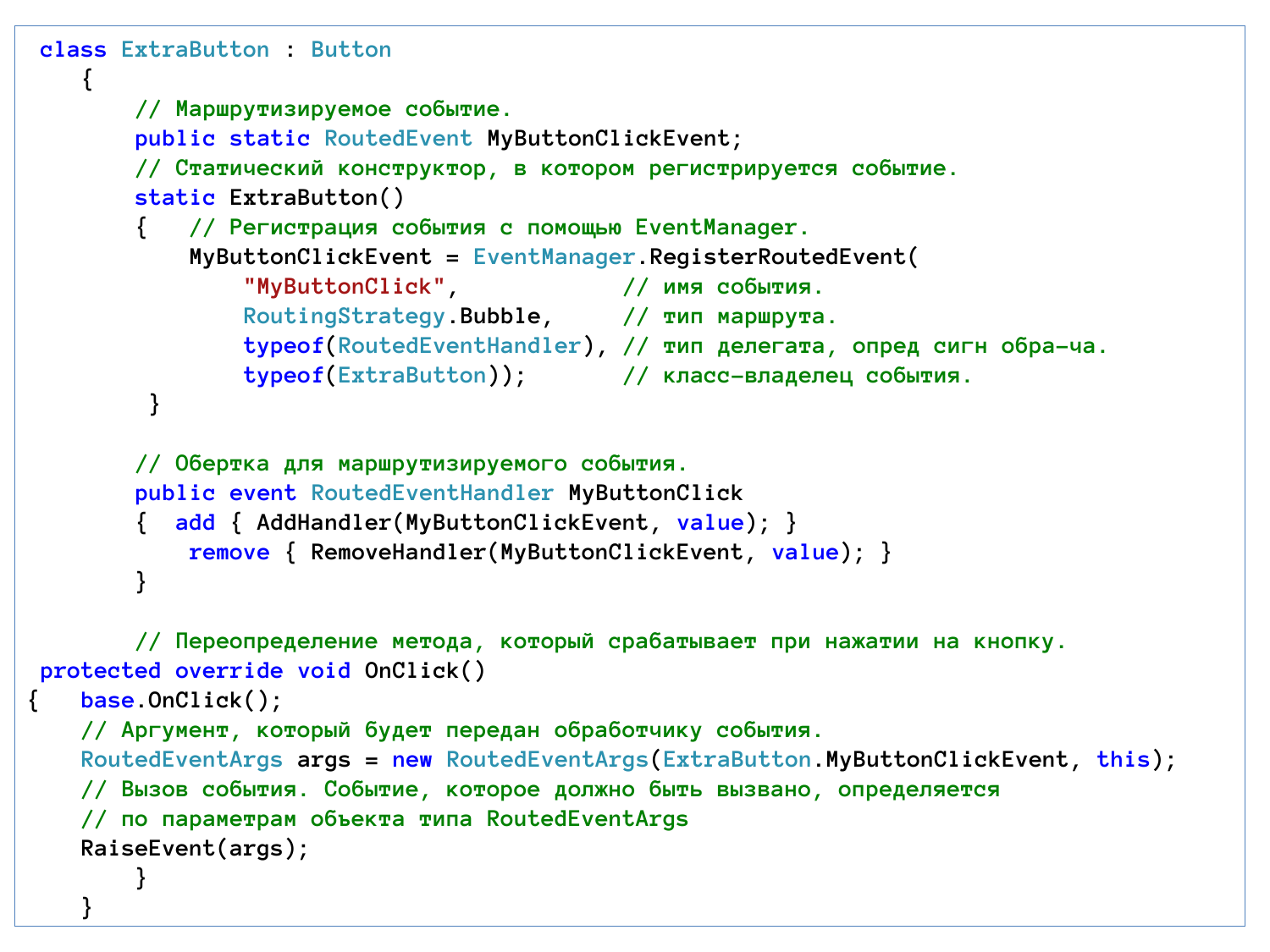

class ExtraButton : Button
    {
        // Маршрутизируемое событие.
        public static RoutedEvent MyButtonClickEvent;
        // Статический конструктор, в котором регистрируется событие.
        static ExtraButton()
        {   // Регистрация события с помощью EventManager.
            MyButtonClickEvent = EventManager.RegisterRoutedEvent(
                "MyButtonClick",            // имя события.
                RoutingStrategy.Bubble,     // тип маршрута.
                typeof(RoutedEventHandler), // тип делегата, опред сигн обра-ча.
                typeof(ExtraButton));       // класс-владелец события.
         }

        // Обертка для маршрутизируемого события.
        public event RoutedEventHandler MyButtonClick
        {  add { AddHandler(MyButtonClickEvent, value); }
            remove { RemoveHandler(MyButtonClickEvent, value); }
        }

        // Переопределение метода, который срабатывает при нажатии на кнопку.
 protected override void OnClick()
{   base.OnClick();
    // Аргумент, который будет передан обработчику события.
    RoutedEventArgs args = new RoutedEventArgs(ExtraButton.MyButtonClickEvent, this);
    // Вызов события. Событие, которое должно быть вызвано, определяется
    // по параметрам объекта типа RoutedEventArgs
    RaiseEvent(args);
        }
    }